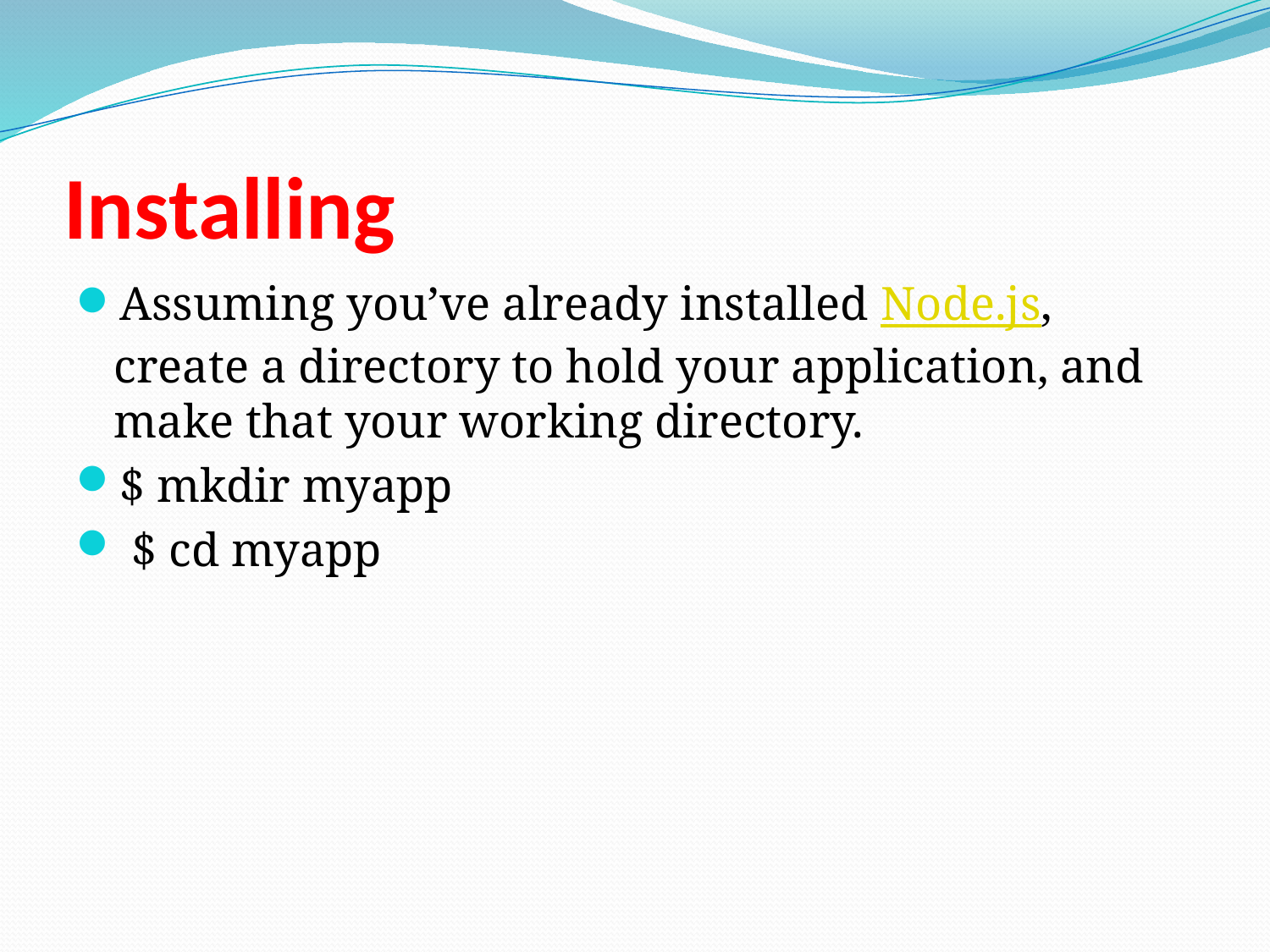

# Installing
Assuming you’ve already installed Node.js, create a directory to hold your application, and make that your working directory.
$ mkdir myapp
 $ cd myapp